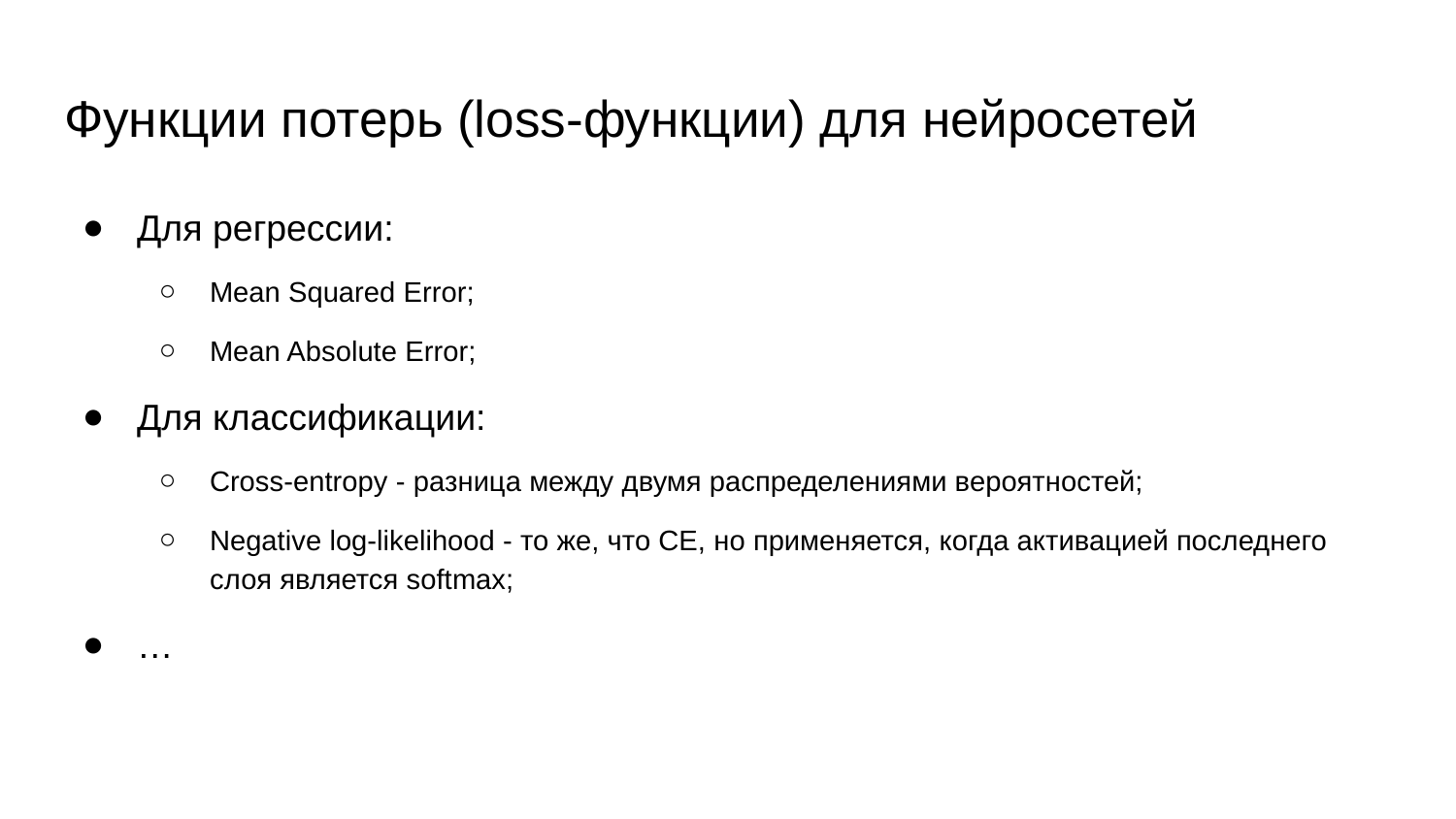

# Функции потерь (loss-функции) для нейросетей
Для регрессии:
Mean Squared Error;
Mean Absolute Error;
Для классификации:
Cross-entropy - разница между двумя распределениями вероятностей;
Negative log-likelihood - то же, что CE, но применяется, когда активацией последнего слоя является softmax;
…